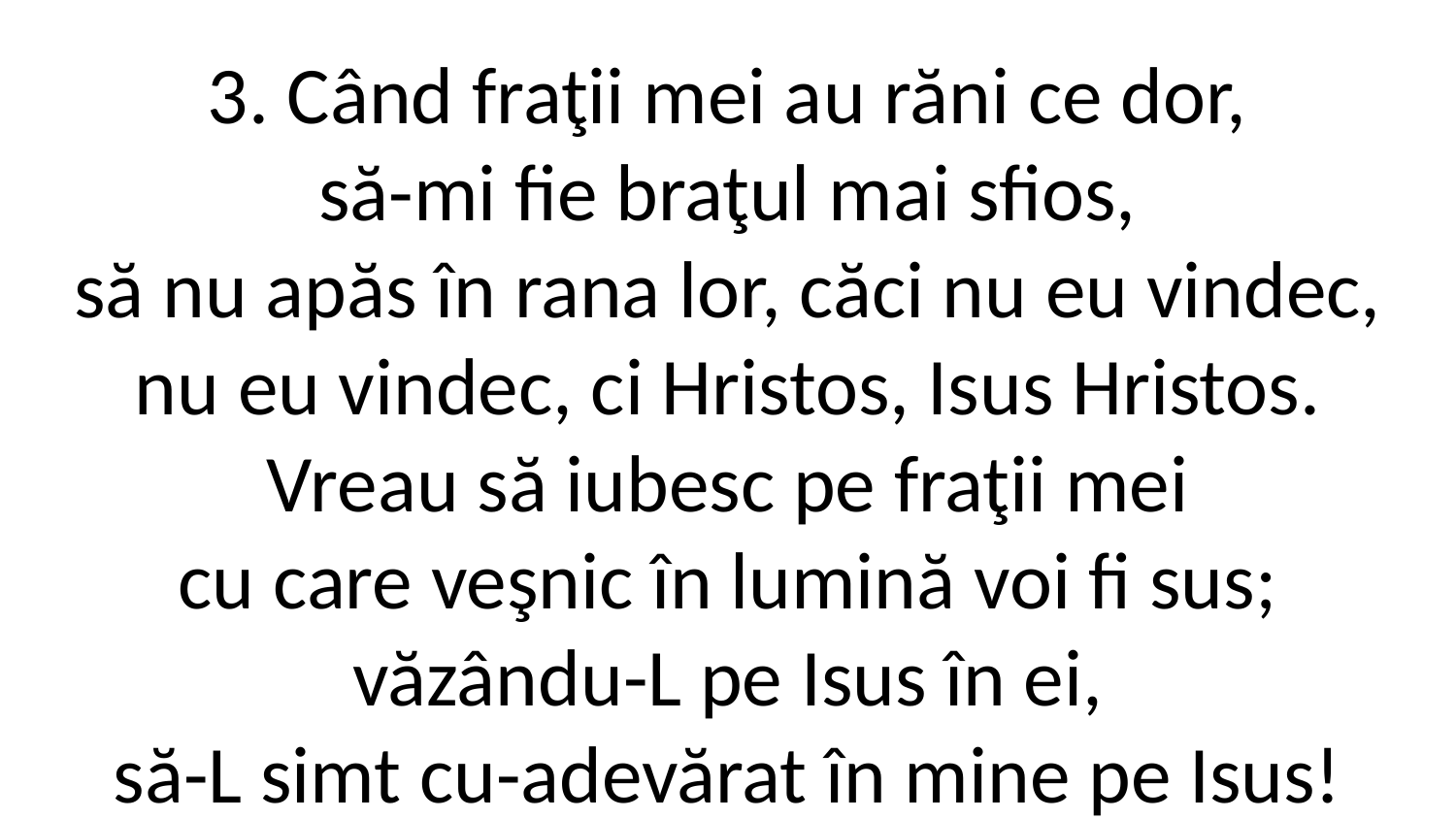

3. Când fraţii mei au răni ce dor,
să-mi fie braţul mai sfios,
să nu apăs în rana lor, căci nu eu vindec,
nu eu vindec, ci Hristos, Isus Hristos.
Vreau să iubesc pe fraţii mei
cu care veşnic în lumină voi fi sus;
văzându-L pe Isus în ei,
să-L simt cu-adevărat în mine pe Isus!